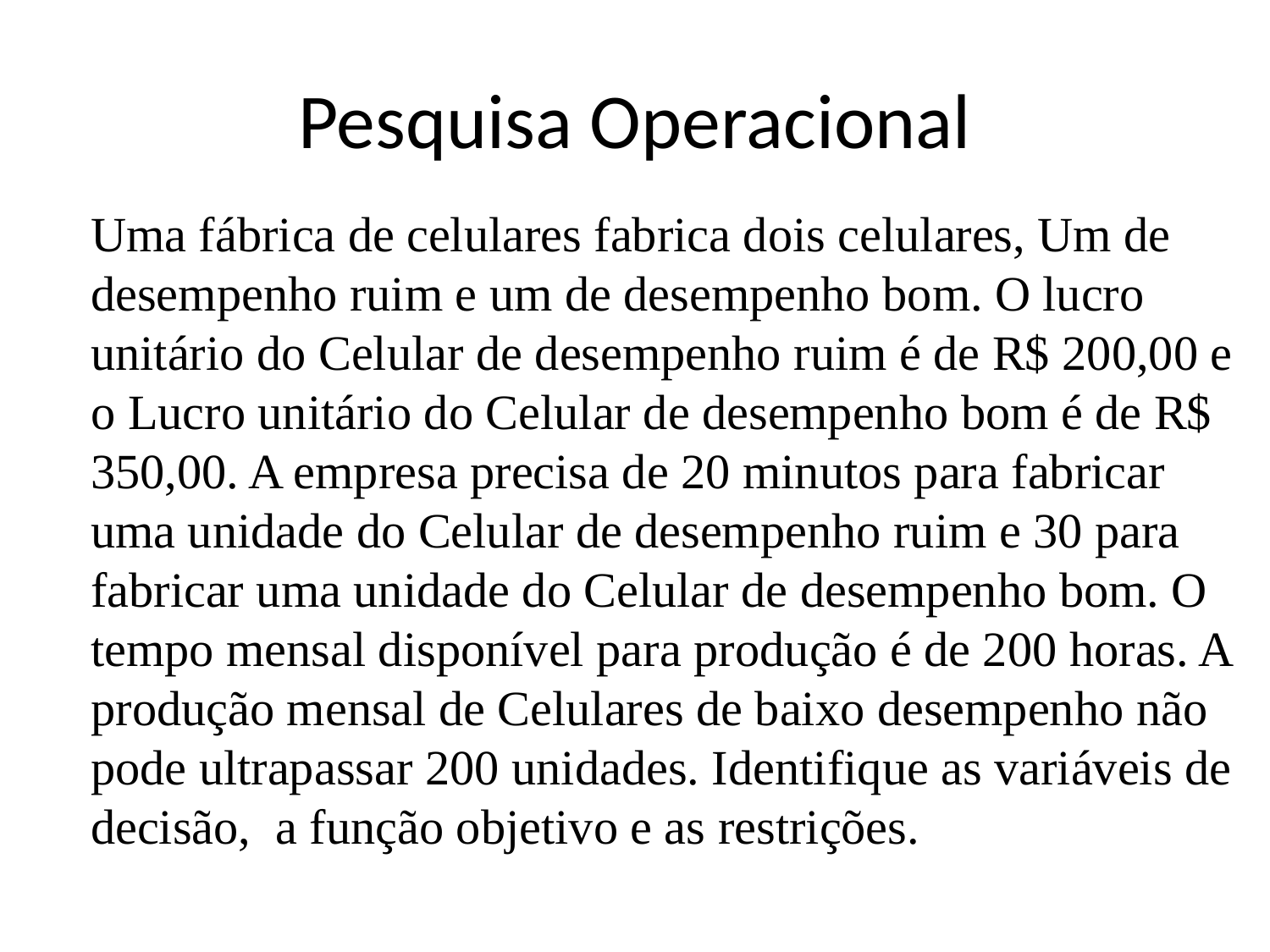

# Pesquisa Operacional
Uma fábrica de celulares fabrica dois celulares, Um de desempenho ruim e um de desempenho bom. O lucro unitário do Celular de desempenho ruim é de R$ 200,00 e o Lucro unitário do Celular de desempenho bom é de R$ 350,00. A empresa precisa de 20 minutos para fabricar uma unidade do Celular de desempenho ruim e 30 para fabricar uma unidade do Celular de desempenho bom. O tempo mensal disponível para produção é de 200 horas. A produção mensal de Celulares de baixo desempenho não pode ultrapassar 200 unidades. Identifique as variáveis de decisão,  a função objetivo e as restrições.